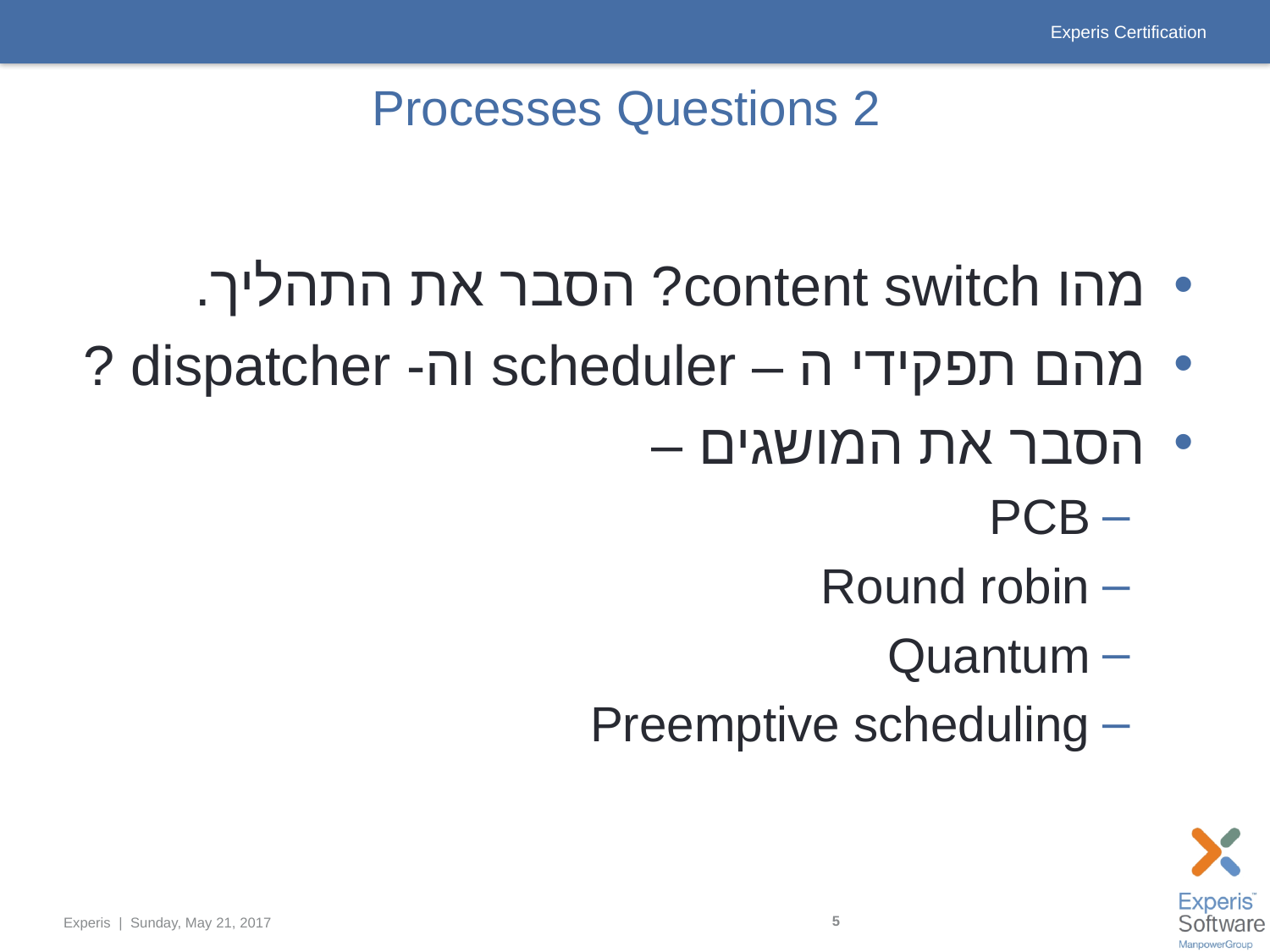

# Processes Questions 2
מהו content switch? הסבר את התהליך.
מהם תפקידי ה – scheduler וה- dispatcher ?
הסבר את המושגים –
PCB
Round robin
Quantum
Preemptive scheduling